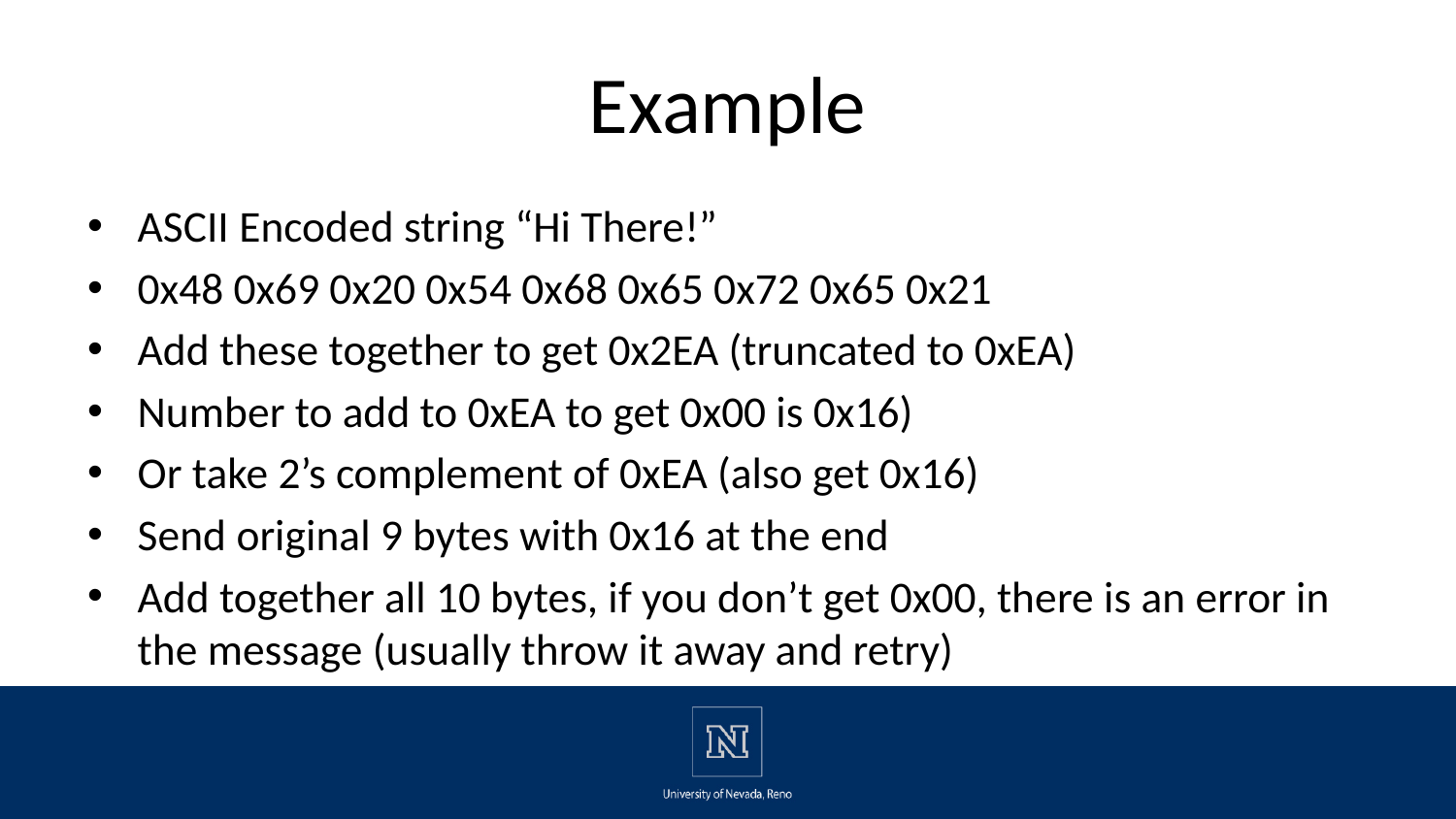

# Example
ASCII Encoded string “Hi There!”
0x48 0x69 0x20 0x54 0x68 0x65 0x72 0x65 0x21
Add these together to get 0x2EA (truncated to 0xEA)
Number to add to 0xEA to get 0x00 is 0x16)
Or take 2’s complement of 0xEA (also get 0x16)
Send original 9 bytes with 0x16 at the end
Add together all 10 bytes, if you don’t get 0x00, there is an error in the message (usually throw it away and retry)